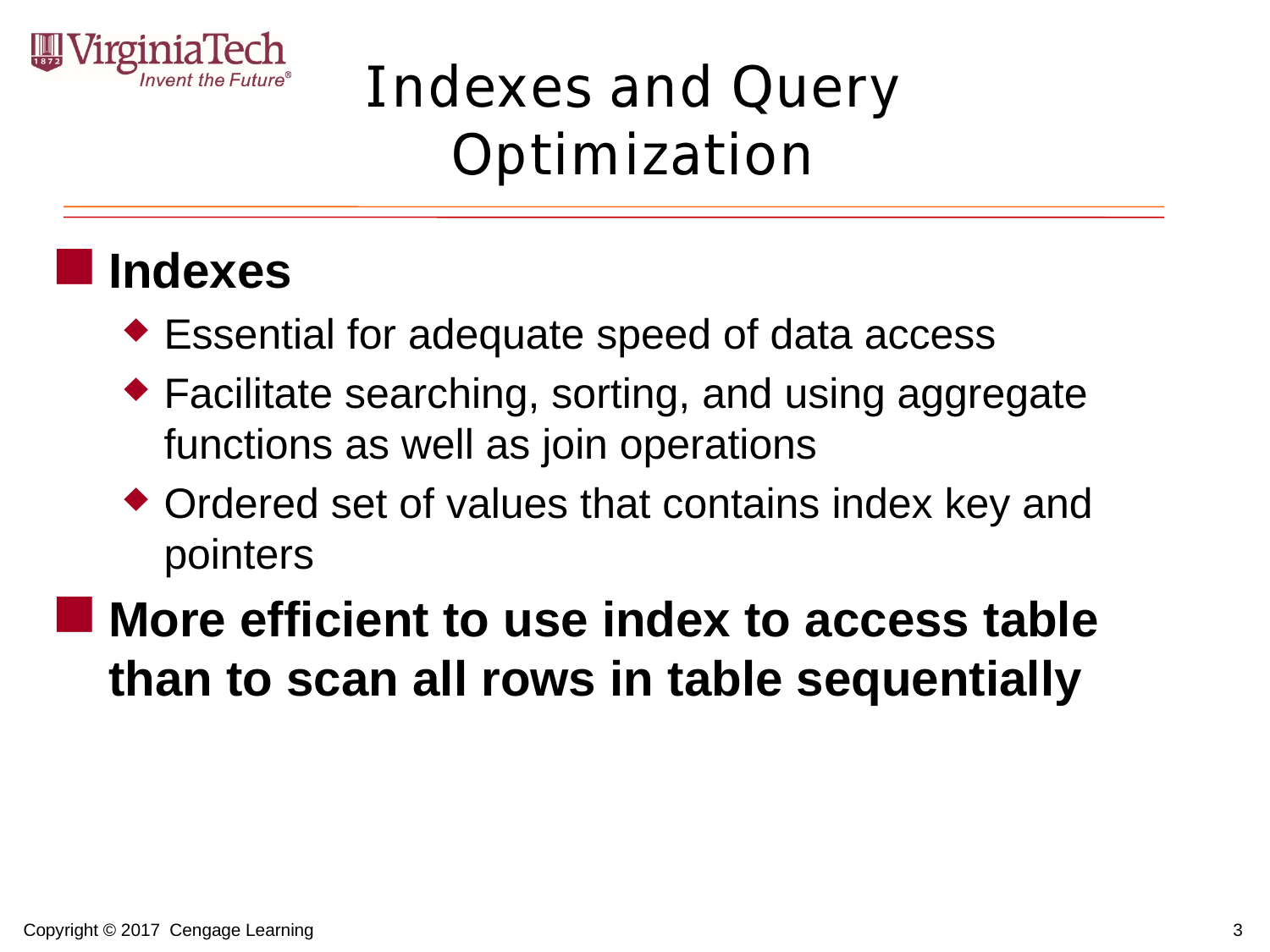

# Indexes and Query Optimization
Indexes
Essential for adequate speed of data access
Facilitate searching, sorting, and using aggregate functions as well as join operations
Ordered set of values that contains index key and pointers
More efficient to use index to access table than to scan all rows in table sequentially
3
Copyright © 2017  Cengage Learning